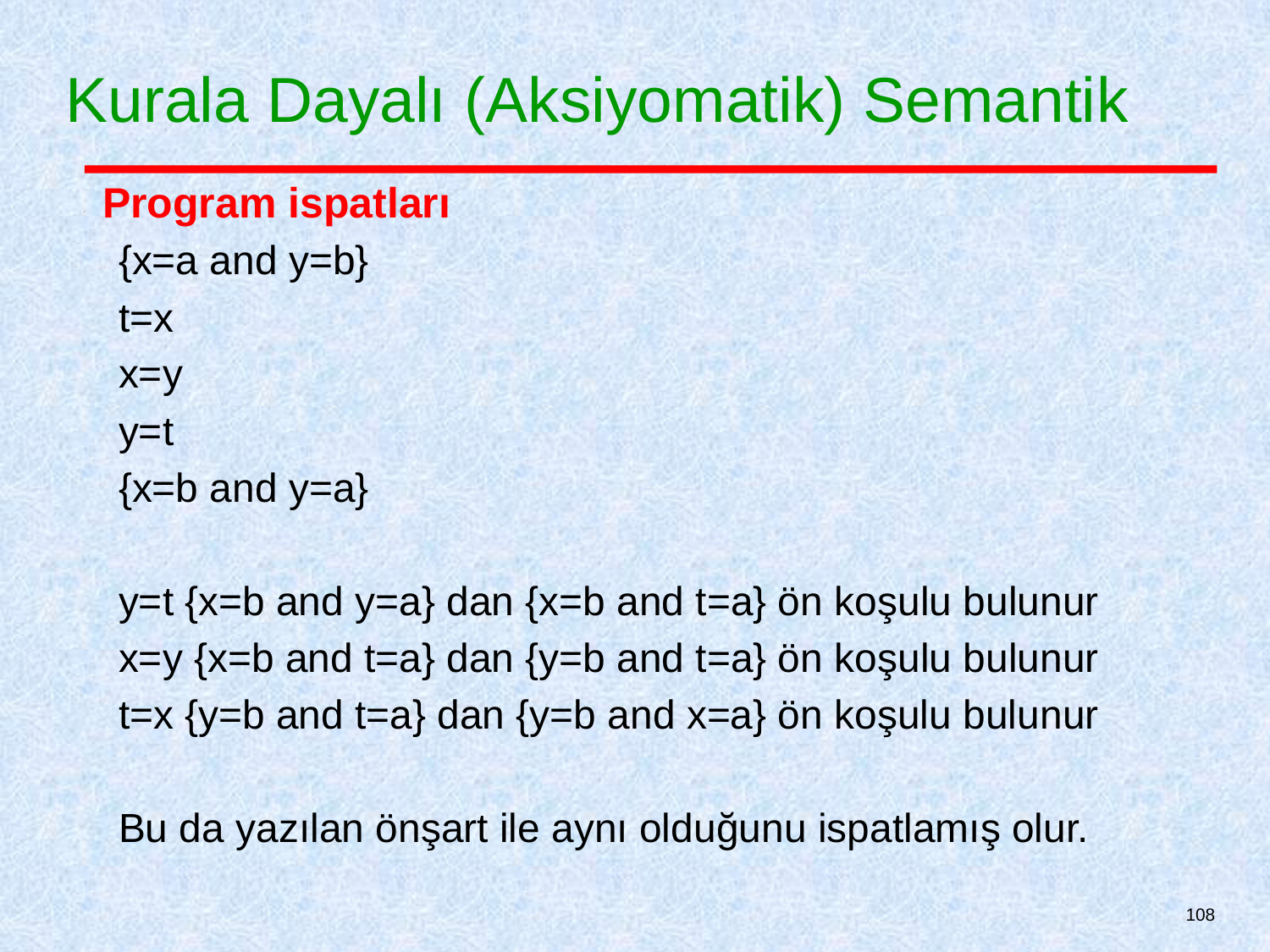

# Kurala Dayalı (Aksiyomatik) Semantik
	Program ispatları
{x=a and y=b}
t=x
x=y
y=t
{x=b and y=a}

y=t {x=b and y=a} dan {x=b and t=a} ön koşulu bulunur
x=y {x=b and t=a} dan {y=b and t=a} ön koşulu bulunur
t=x {y=b and t=a} dan {y=b and x=a} ön koşulu bulunur

Bu da yazılan önşart ile aynı olduğunu ispatlamış olur.

108